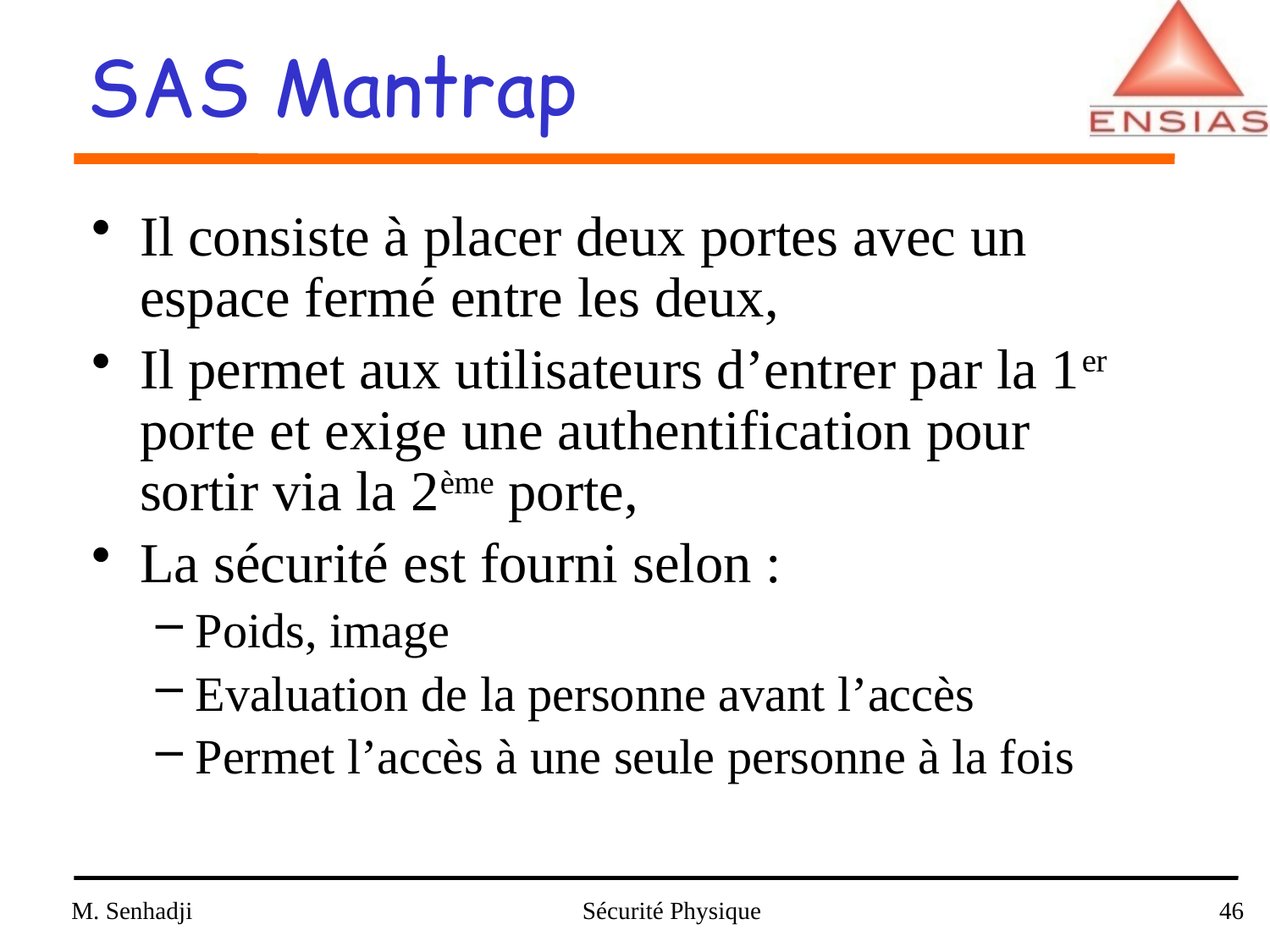

# SAS Mantrap
Il consiste à placer deux portes avec un espace fermé entre les deux,
Il permet aux utilisateurs d’entrer par la 1er porte et exige une authentification pour sortir via la 2ème porte,
La sécurité est fourni selon :
Poids, image
Evaluation de la personne avant l’accès
Permet l’accès à une seule personne à la fois